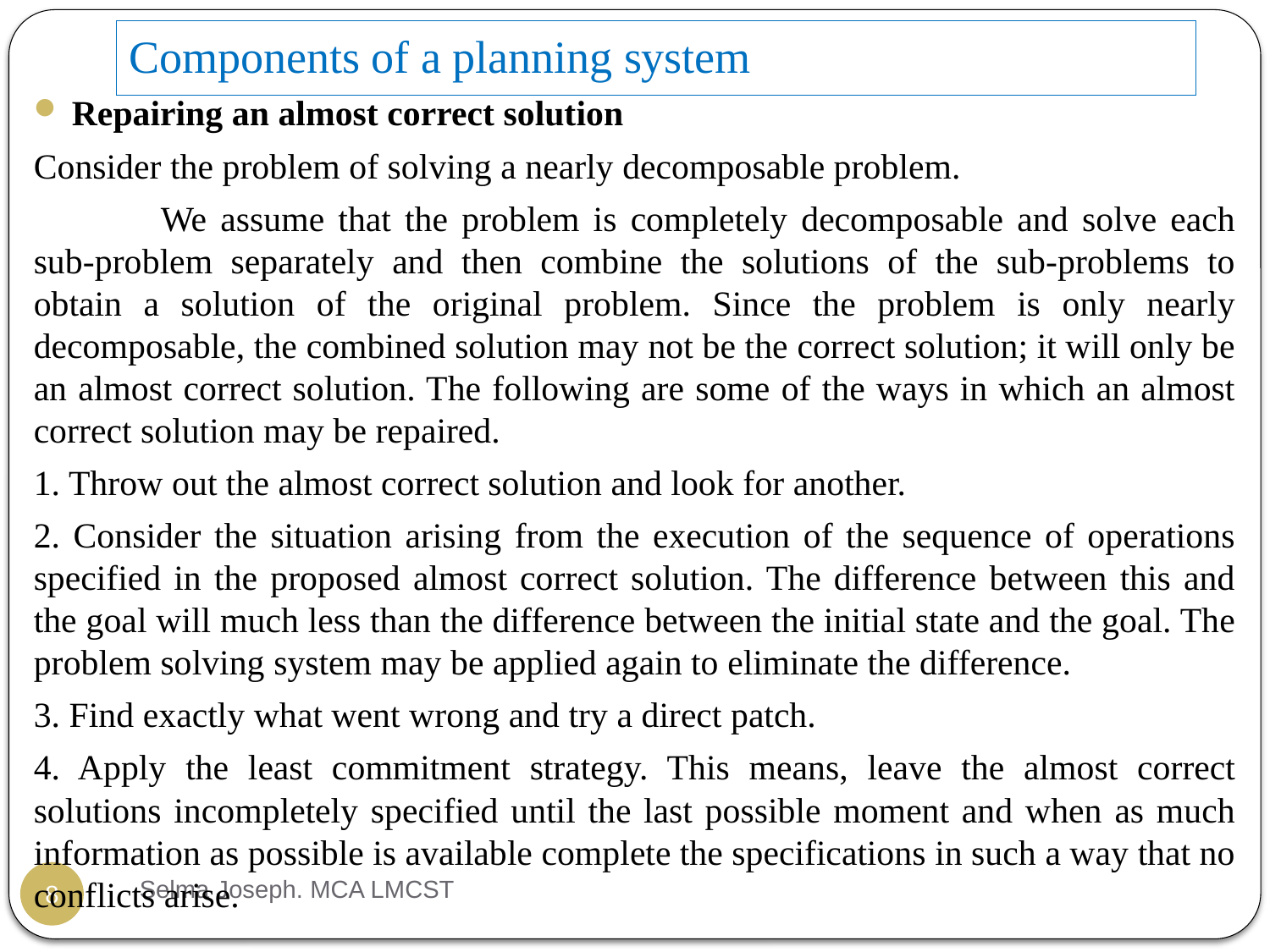

# Components of a planning system
Repairing an almost correct solution
Consider the problem of solving a nearly decomposable problem.
	We assume that the problem is completely decomposable and solve each sub-problem separately and then combine the solutions of the sub-problems to obtain a solution of the original problem. Since the problem is only nearly decomposable, the combined solution may not be the correct solution; it will only be an almost correct solution. The following are some of the ways in which an almost correct solution may be repaired.
1. Throw out the almost correct solution and look for another.
2. Consider the situation arising from the execution of the sequence of operations specified in the proposed almost correct solution. The difference between this and the goal will much less than the difference between the initial state and the goal. The problem solving system may be applied again to eliminate the difference.
3. Find exactly what went wrong and try a direct patch.
4. Apply the least commitment strategy. This means, leave the almost correct solutions incompletely specified until the last possible moment and when as much information as possible is available complete the specifications in such a way that no conflicts arise.
Selma Joseph. MCA LMCST
8